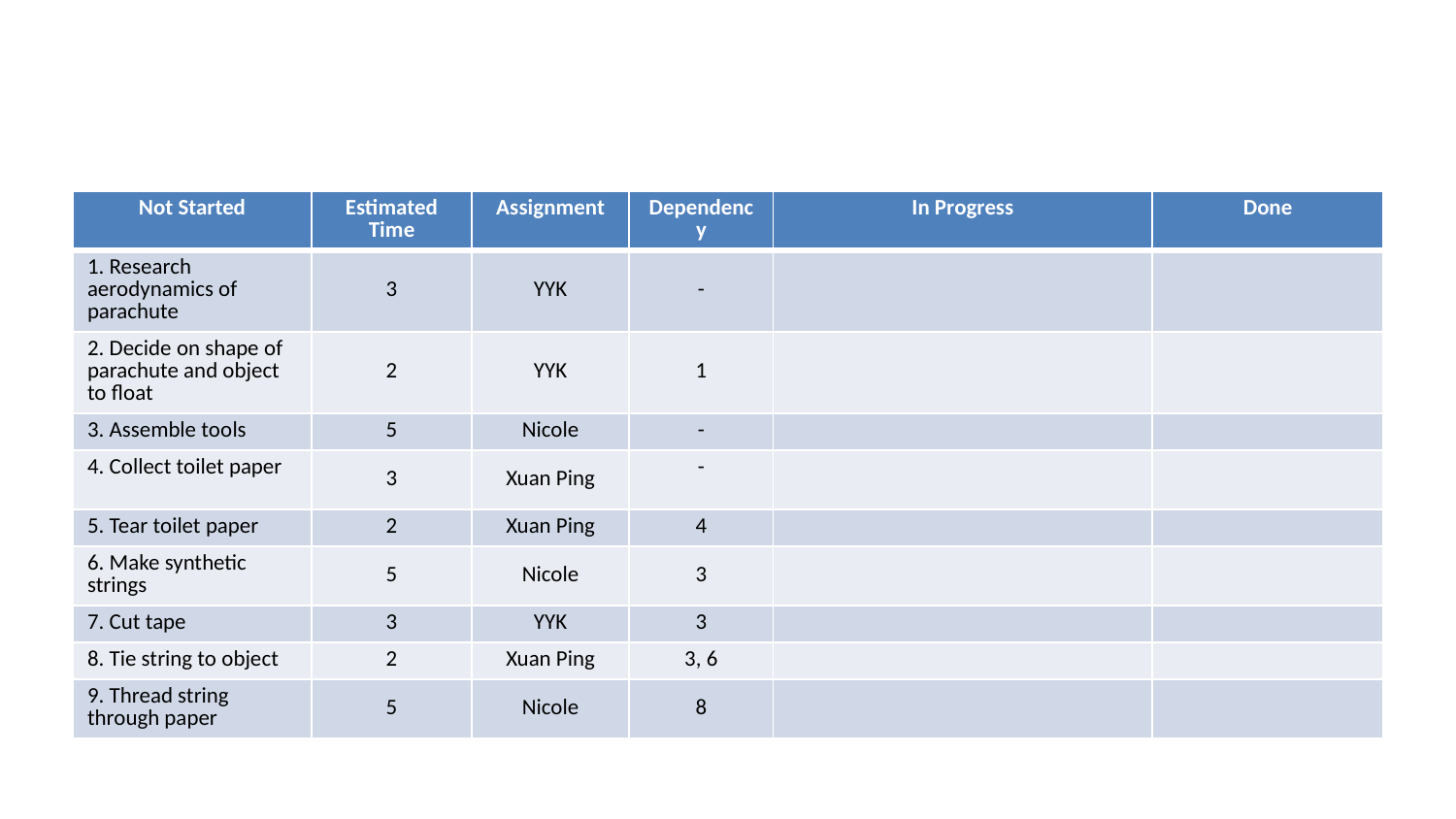

#
| Not Started | Estimated Time | Assignment | Dependency | In Progress | Done |
| --- | --- | --- | --- | --- | --- |
| 1. Research aerodynamics of parachute | 3 | YYK | - |  |  |
| 2. Decide on shape of parachute and object to float | 2 | YYK | 1 |  |  |
| 3. Assemble tools | 5 | Nicole | - |  |  |
| 4. Collect toilet paper | 3 | Xuan Ping | - |  |  |
| 5. Tear toilet paper | 2 | Xuan Ping | 4 |  |  |
| 6. Make synthetic strings | 5 | Nicole | 3 |  |  |
| 7. Cut tape | 3 | YYK | 3 |  |  |
| 8. Tie string to object | 2 | Xuan Ping | 3, 6 |  |  |
| 9. Thread string through paper | 5 | Nicole | 8 |  |  |